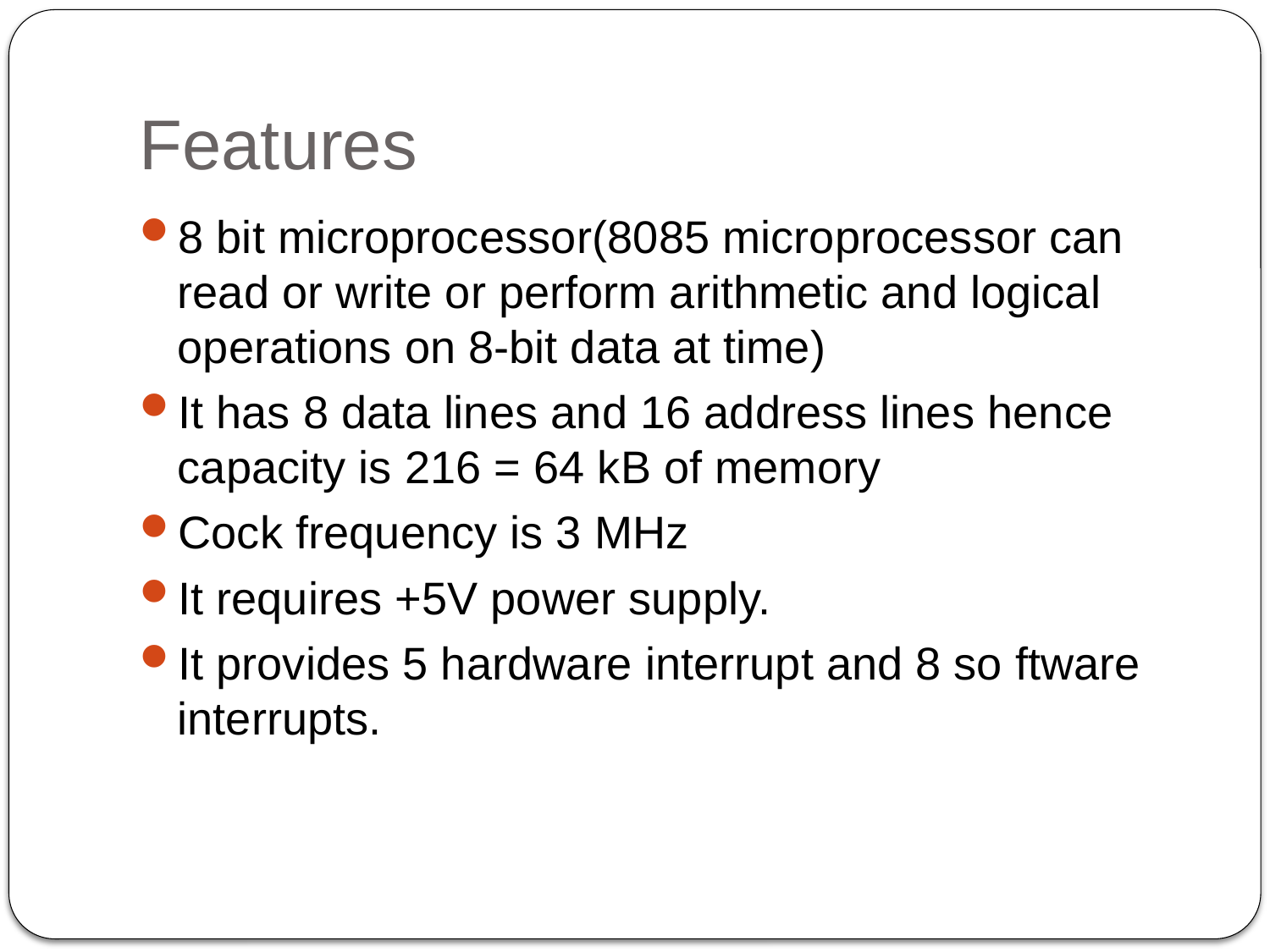

# Features
8 bit microprocessor(8085 microprocessor can read or write or perform arithmetic and logical operations on 8-bit data at time)
It has 8 data lines and 16 address lines hence capacity is 216 = 64 kB of memory
Cock frequency is 3 MHz
It requires +5V power supply.
It provides 5 hardware interrupt and 8 so ftware interrupts.